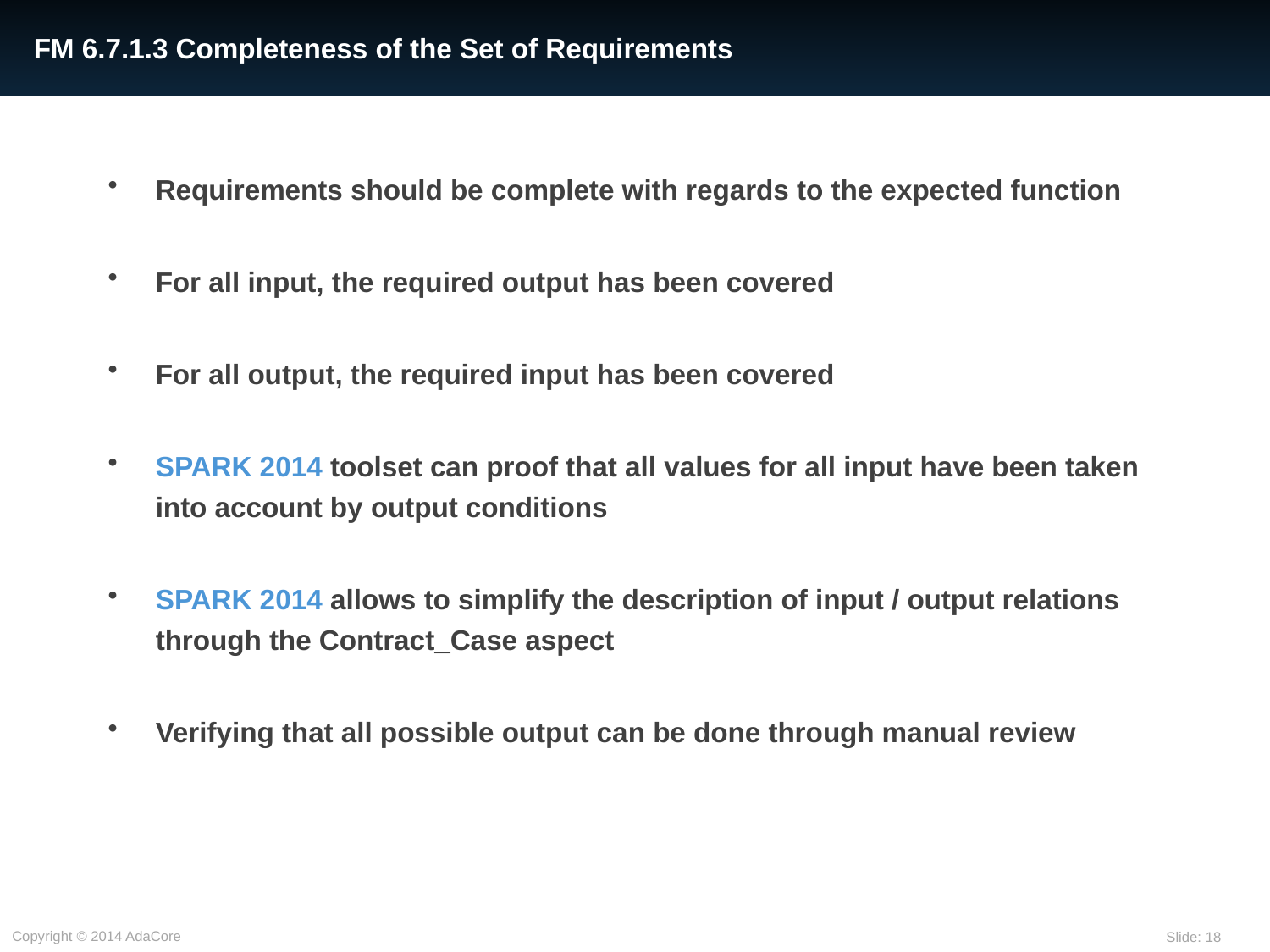

# FM 6.7.1.3 Completeness of the Set of Requirements
Requirements should be complete with regards to the expected function

For all input, the required output has been covered

For all output, the required input has been covered

SPARK 2014 toolset can proof that all values for all input have been taken into account by output conditions

SPARK 2014 allows to simplify the description of input / output relations through the Contract_Case aspect

Verifying that all possible output can be done through manual review